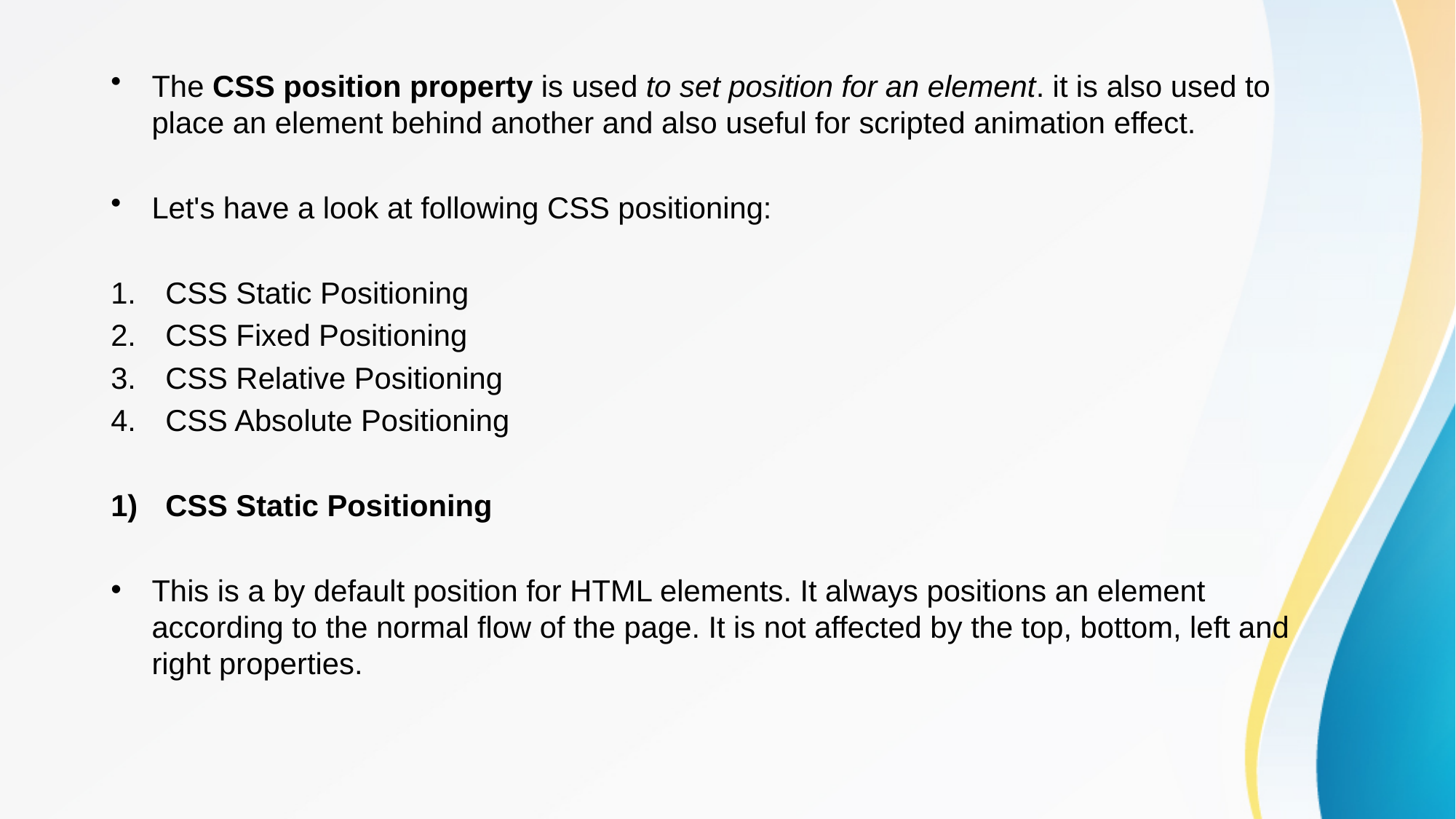

The CSS position property is used to set position for an element. it is also used to place an element behind another and also useful for scripted animation effect.

Let's have a look at following CSS positioning:

CSS Static Positioning
CSS Fixed Positioning
CSS Relative Positioning
CSS Absolute Positioning

CSS Static Positioning

This is a by default position for HTML elements. It always positions an element according to the normal flow of the page. It is not affected by the top, bottom, left and right properties.